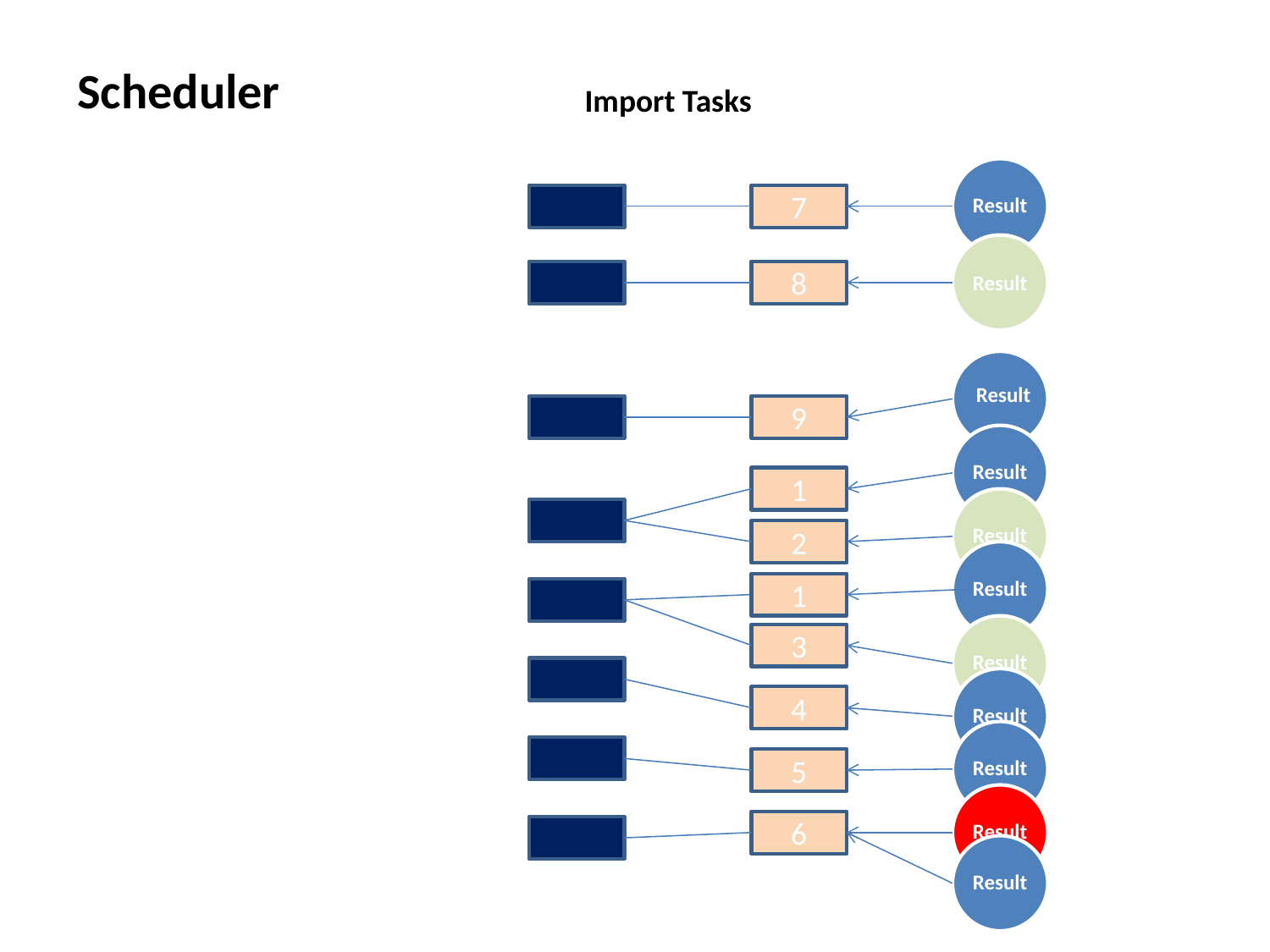

Scheduler
Import Tasks

Result

7

Result

8

Result

9

Result
1

Result

2

Result
1

Result
3

Result
4

Result

5

Result
6

Result